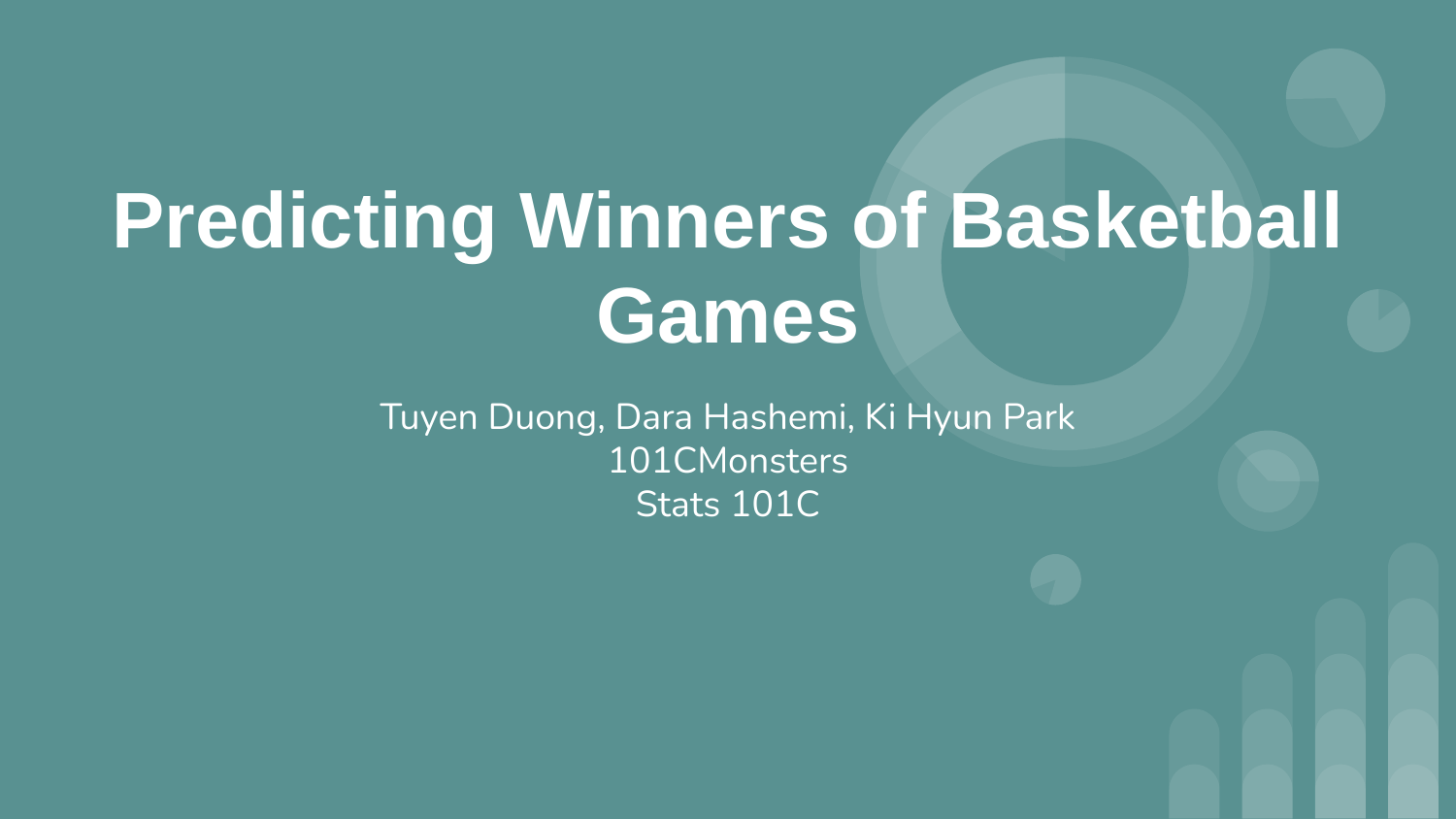

# Predicting Winners of Basketball Games
Tuyen Duong, Dara Hashemi, Ki Hyun Park
101CMonsters
Stats 101C